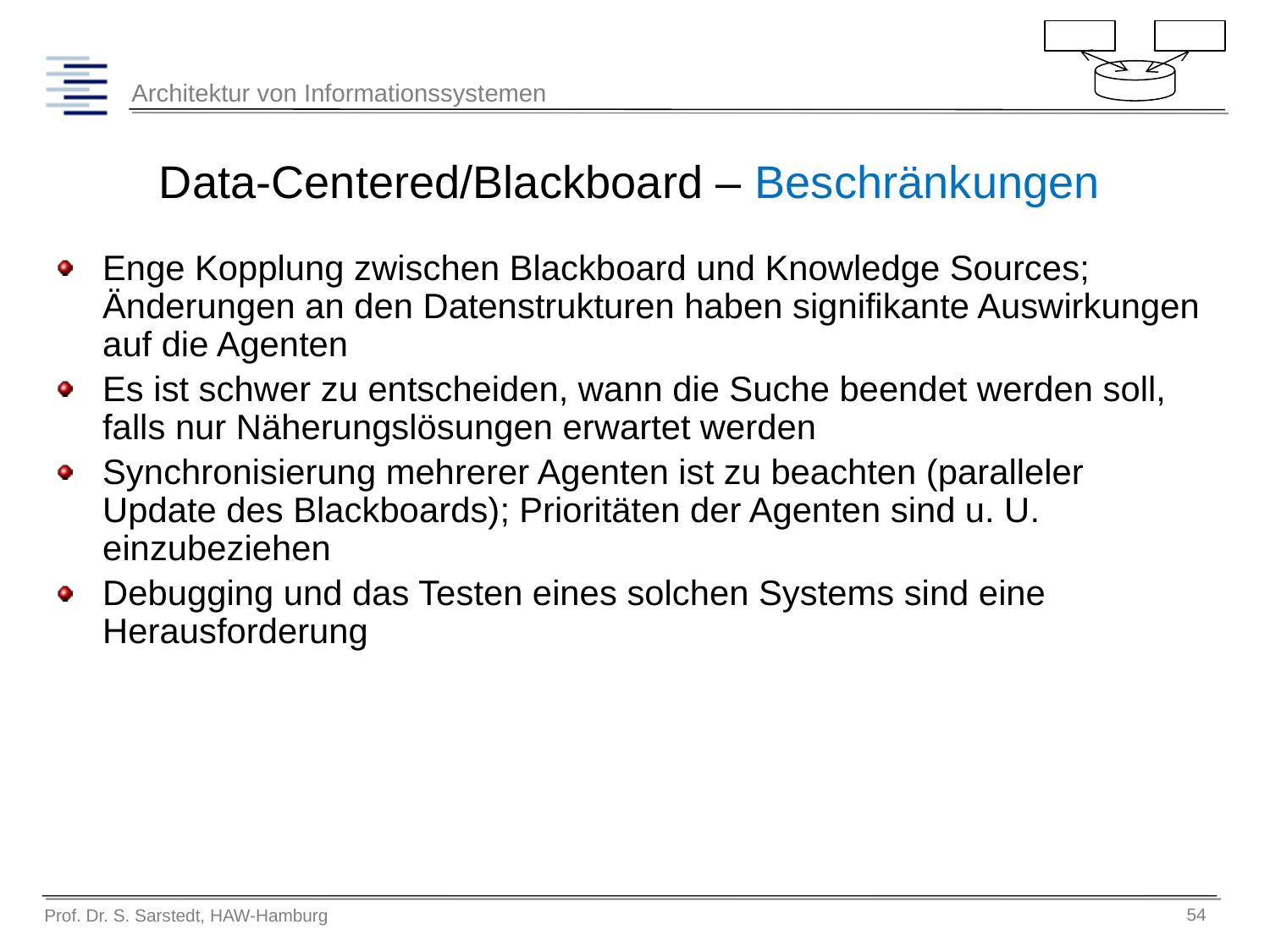

# Data-Centered/Blackboard – Beschränkungen
Enge Kopplung zwischen Blackboard und Knowledge Sources; Änderungen an den Datenstrukturen haben signifikante Auswirkungen auf die Agenten
Es ist schwer zu entscheiden, wann die Suche beendet werden soll, falls nur Näherungslösungen erwartet werden
Synchronisierung mehrerer Agenten ist zu beachten (paralleler Update des Blackboards); Prioritäten der Agenten sind u. U. einzubeziehen
Debugging und das Testen eines solchen Systems sind eine Herausforderung